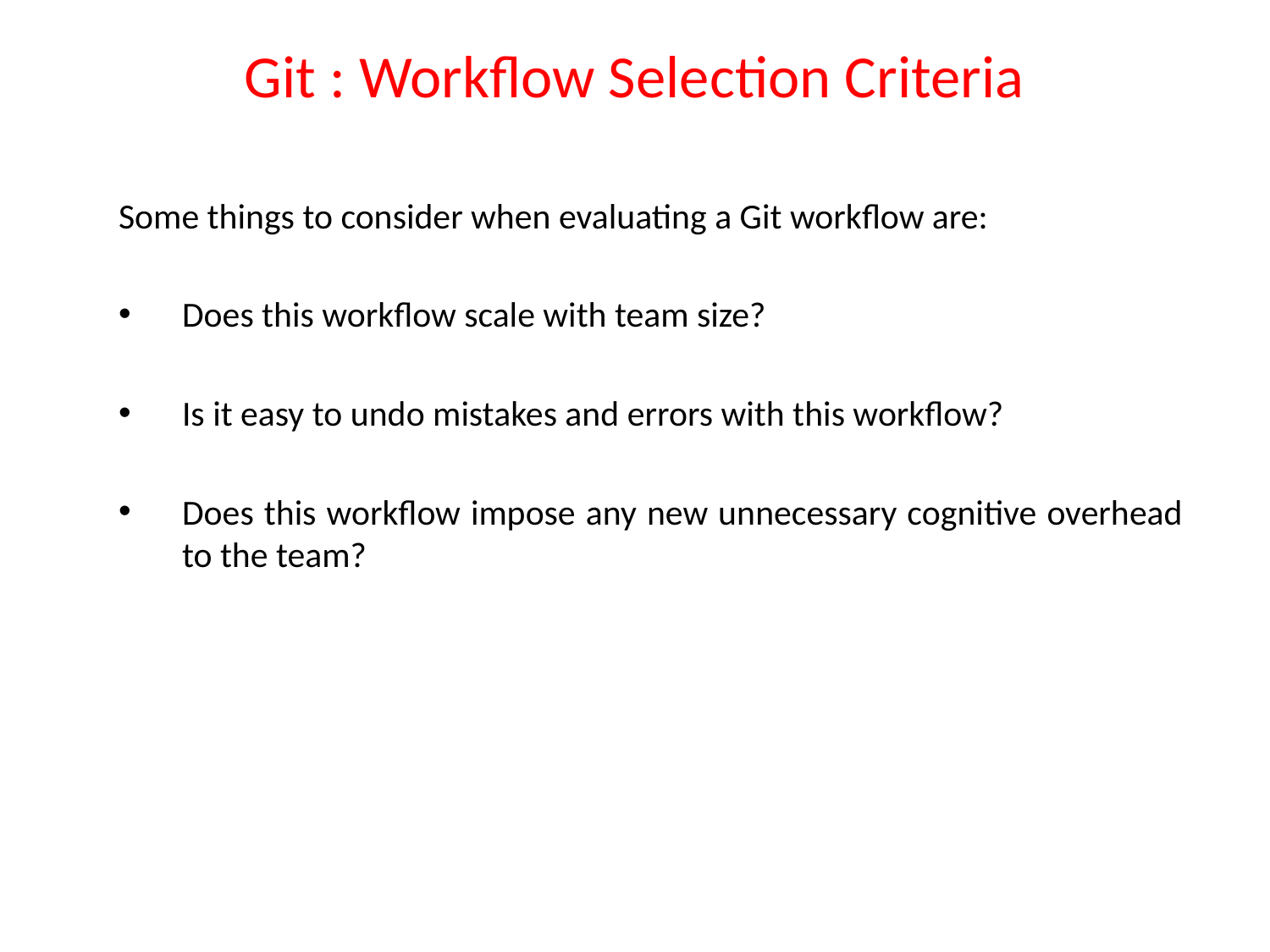

# Git : Workflow Selection Criteria

Some things to consider when evaluating a Git workflow are:

Does this workflow scale with team size?

Is it easy to undo mistakes and errors with this workflow?

Does this workflow impose any new unnecessary cognitive overhead to the team?